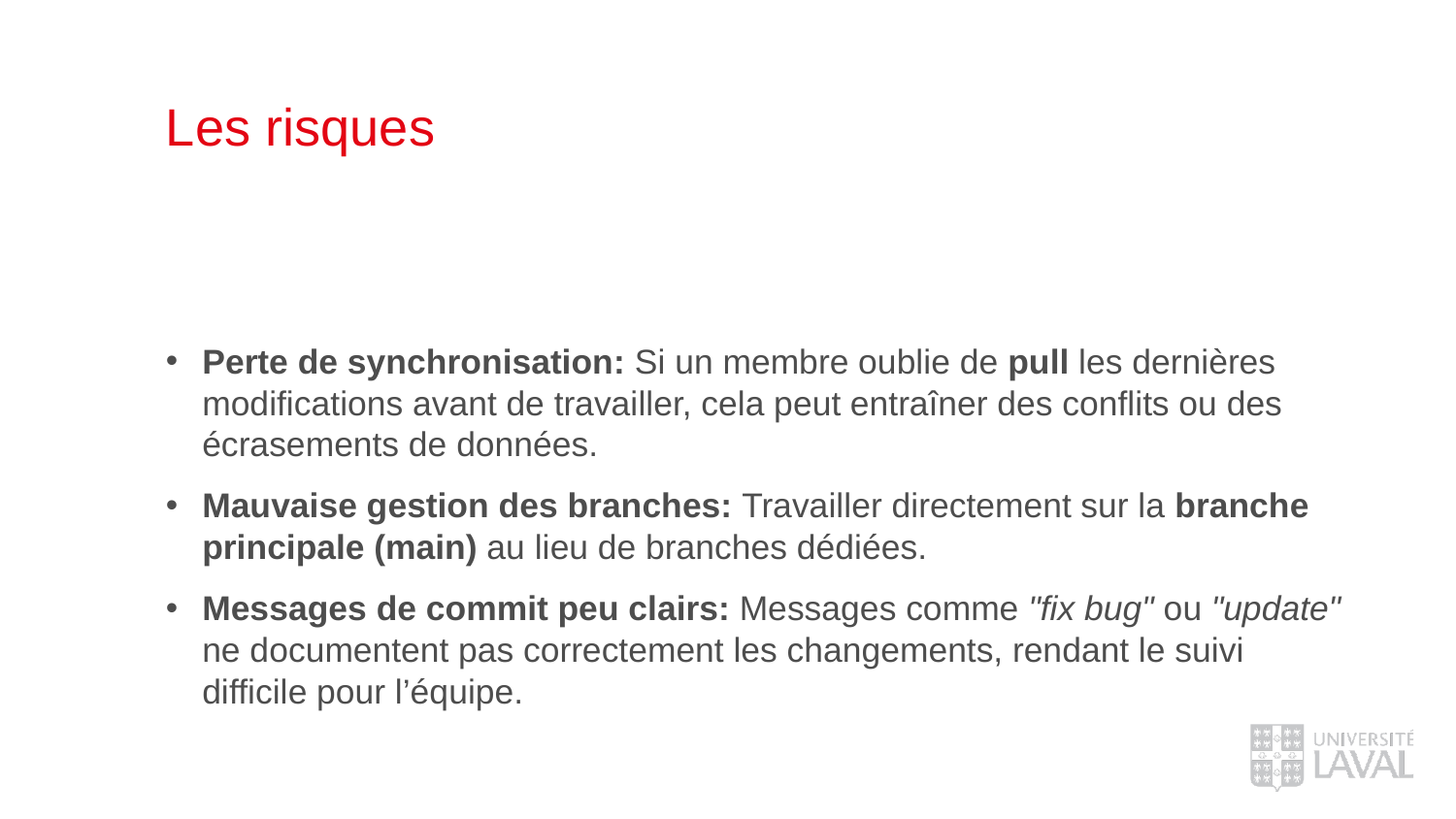

# Les risques

Perte de synchronisation: Si un membre oublie de pull les dernières modifications avant de travailler, cela peut entraîner des conflits ou des écrasements de données.
Mauvaise gestion des branches: Travailler directement sur la branche principale (main) au lieu de branches dédiées.
Messages de commit peu clairs: Messages comme "fix bug" ou "update" ne documentent pas correctement les changements, rendant le suivi difficile pour l’équipe.